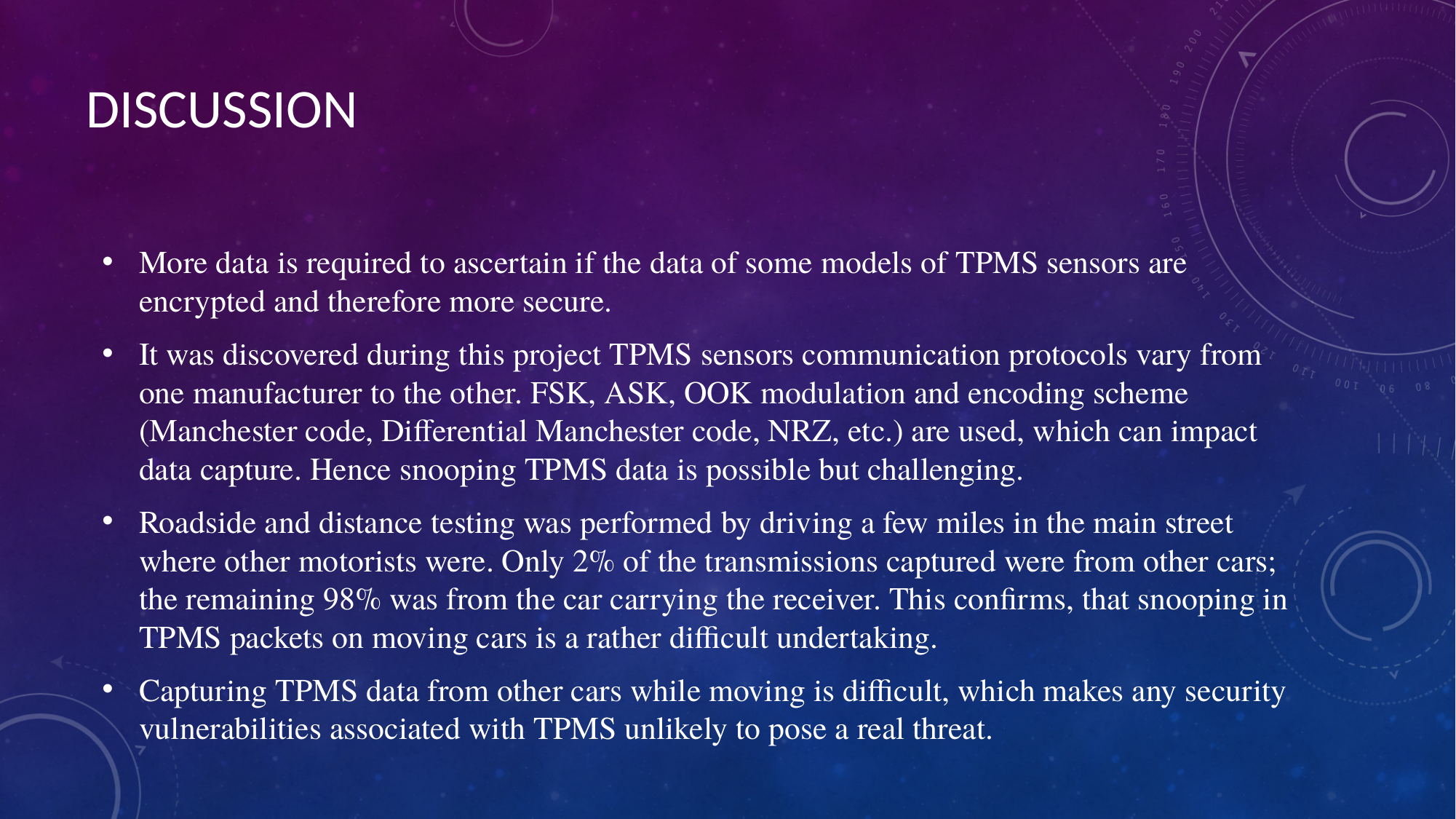

# Discussion

More data is required to ascertain if the data of some models of TPMS sensors are encrypted and therefore more secure.
It was discovered during this project TPMS sensors communication protocols vary from one manufacturer to the other. FSK, ASK, OOK modulation and encoding scheme (Manchester code, Differential Manchester code, NRZ, etc.) are used, which can impact data capture. Hence snooping TPMS data is possible but challenging.
Roadside and distance testing was performed by driving a few miles in the main street where other motorists were. Only 2% of the transmissions captured were from other cars; the remaining 98% was from the car carrying the receiver. This confirms, that snooping in TPMS packets on moving cars is a rather difficult undertaking.
Capturing TPMS data from other cars while moving is difficult, which makes any security vulnerabilities associated with TPMS unlikely to pose a real threat.